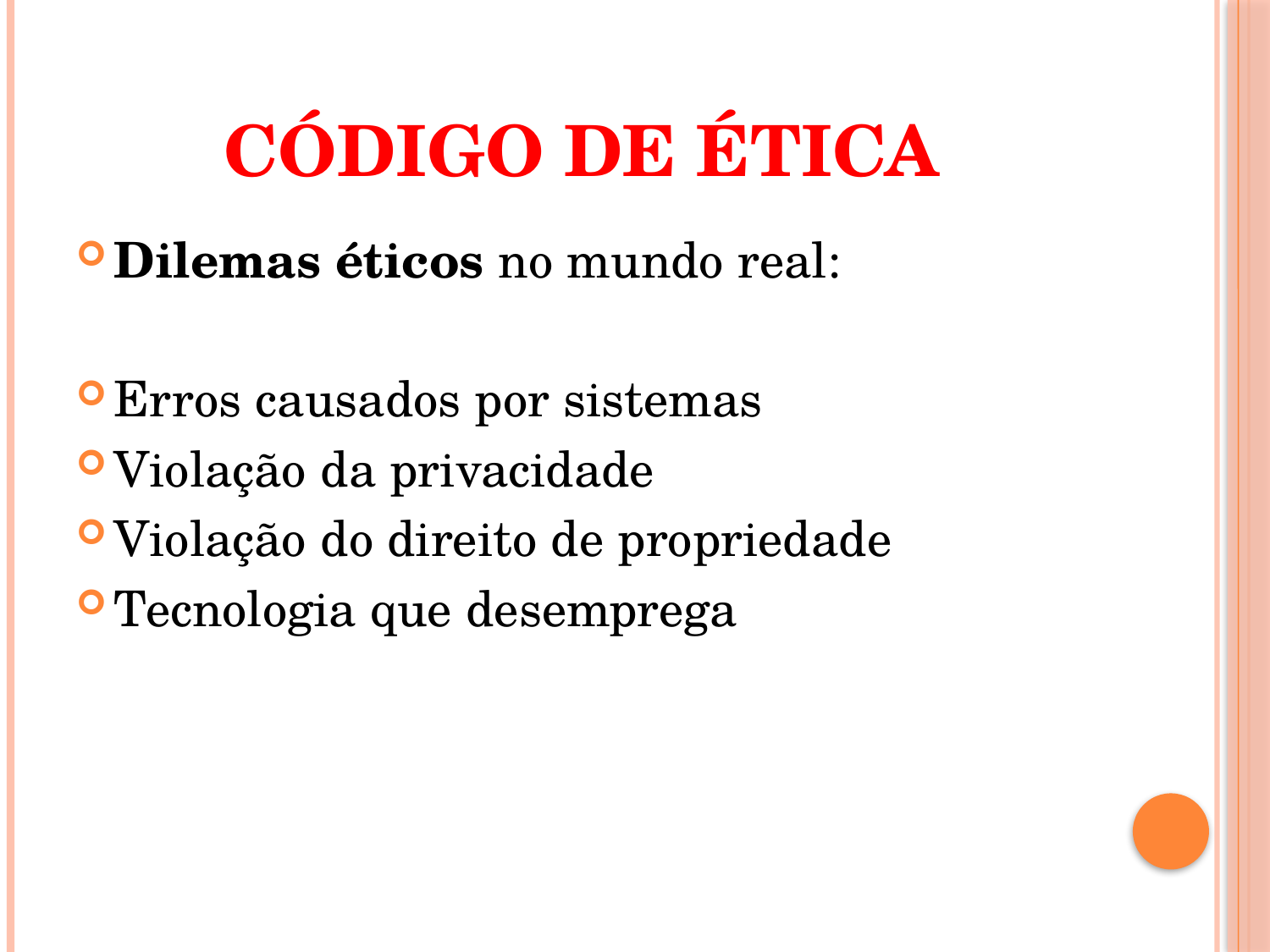

# CÓDIGO DE ÉTICA
Dilemas éticos no mundo real:

Erros causados por sistemas
Violação da privacidade
Violação do direito de propriedade
Tecnologia que desemprega